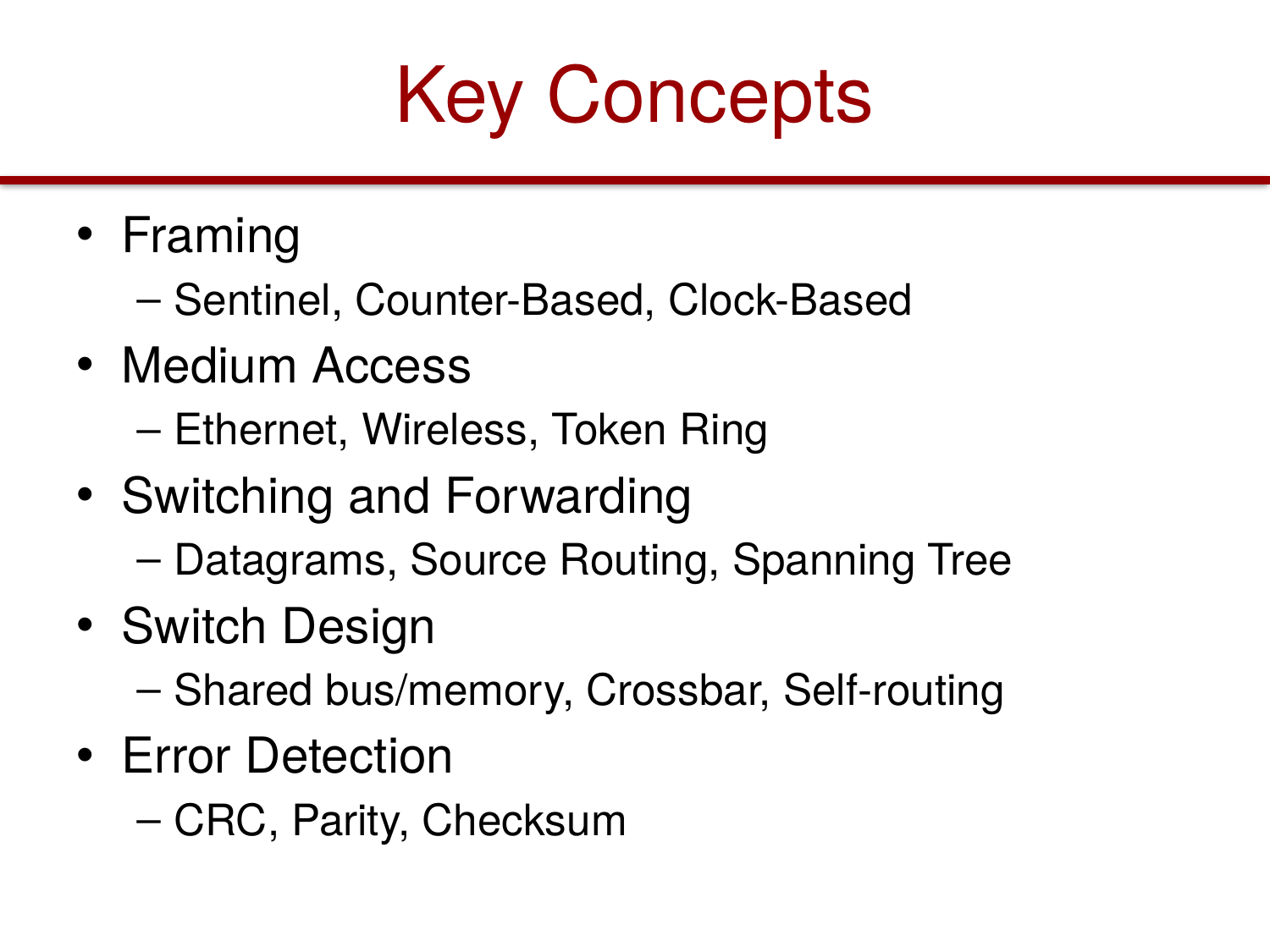

# Key Concepts
Framing
Sentinel, Counter-Based, Clock-Based
Medium Access
Ethernet, Wireless, Token Ring
Switching and Forwarding
Datagrams, Source Routing, Spanning Tree
Switch Design
Shared bus/memory, Crossbar, Self-routing
Error Detection
CRC, Parity, Checksum